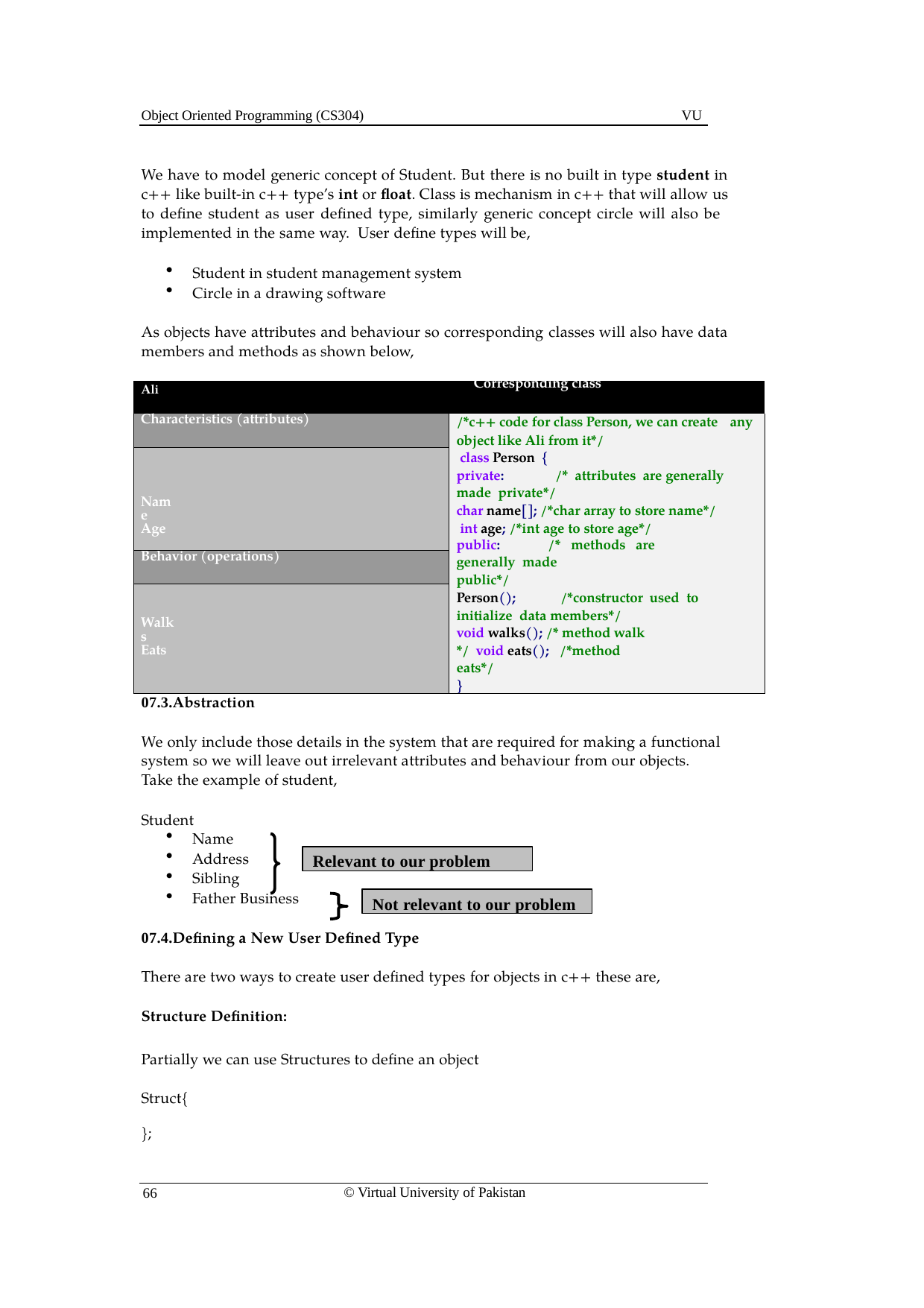

Object Oriented Programming (CS304)
VU

We have to model generic concept of Student. But there is no built in type student in  c++ like built-in c++ type’s int or float. Class is mechanism in c++ that will allow us  to define student as user defined type, similarly generic concept circle will also be   implemented in the same way.  User define types will be,

Student in student management system
Circle in a drawing software

As objects have attributes and behaviour so corresponding classes will also have data  members and methods as shown below,
| Ali Corresponding class |  |
| --- | --- |
| Characteristics (attributes) | /\*c++ code for class Person, we can create any object like Ali from it\*/ class Person { private: /\* attributes are generally made private\*/ char name[]; /\*char array to store name\*/ int age; /\*int age to store age\*/ public: /\* methods are generally made public\*/ Person(); /\*constructor used to initialize data members\*/ void walks(); /\* method walk \*/ void eats(); /\*method eats\*/ } |
| Name Age |  |
| Behavior (operations) |  |
| Walks Eats |  |
a. object
b. class code
07.3.Abstraction

We only include those details in the system that are required for making a functional  system so we will leave out irrelevant attributes and behaviour from our objects.
Take the example of student,

Student
Name
Address
Sibling
Father Business

Relevant to our problem
Not relevant to our problem

07.4.Defining a New User Defined Type

There are two ways to create user defined types for objects in c++ these are,

Structure Definition:
Partially we can use Structures to define an object  Struct{

};
© Virtual University of Pakistan

66